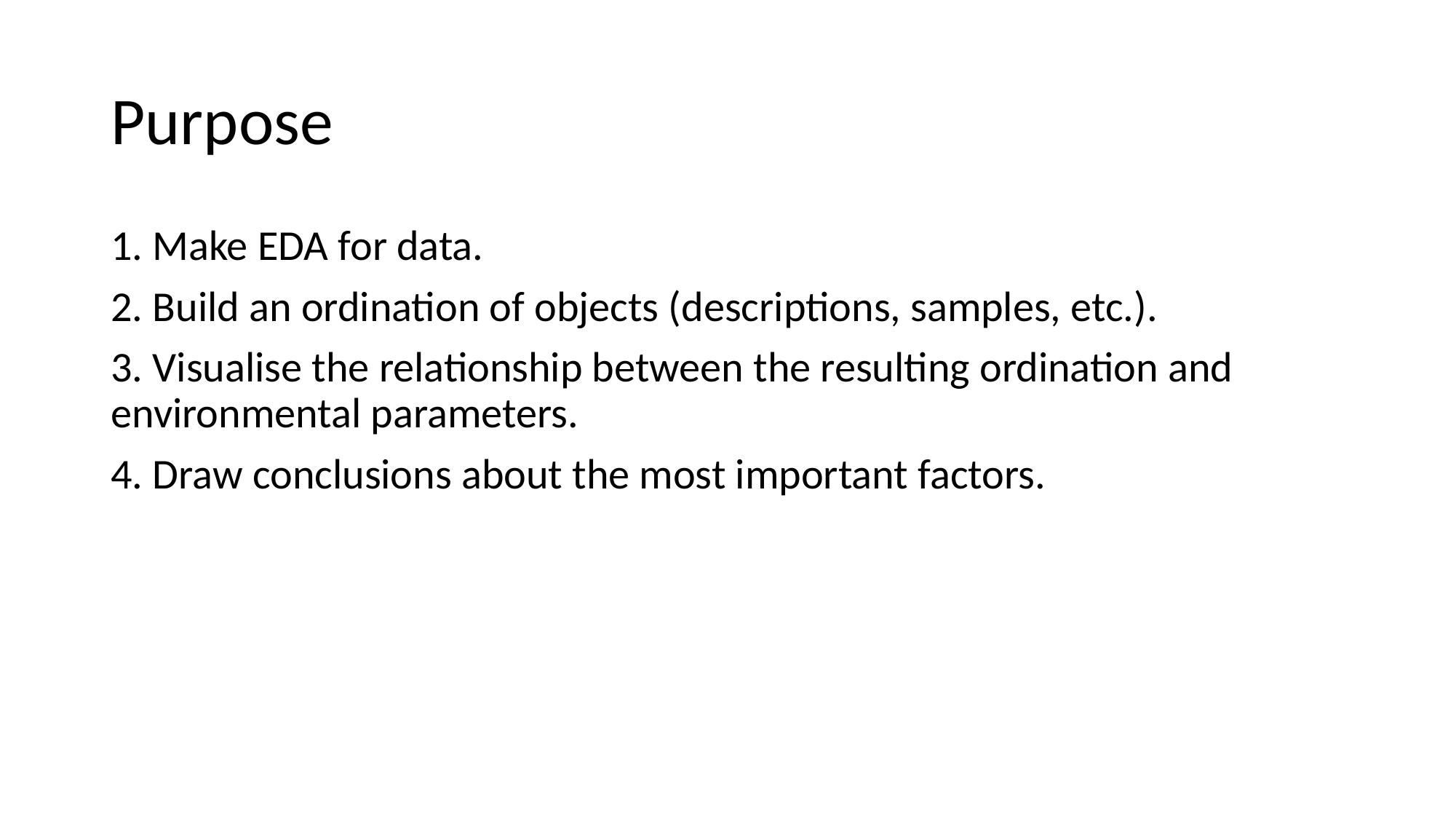

# Purpose
1. Make EDA for data.
2. Build an ordination of objects (descriptions, samples, etc.).
3. Visualise the relationship between the resulting ordination and environmental parameters.
4. Draw conclusions about the most important factors.